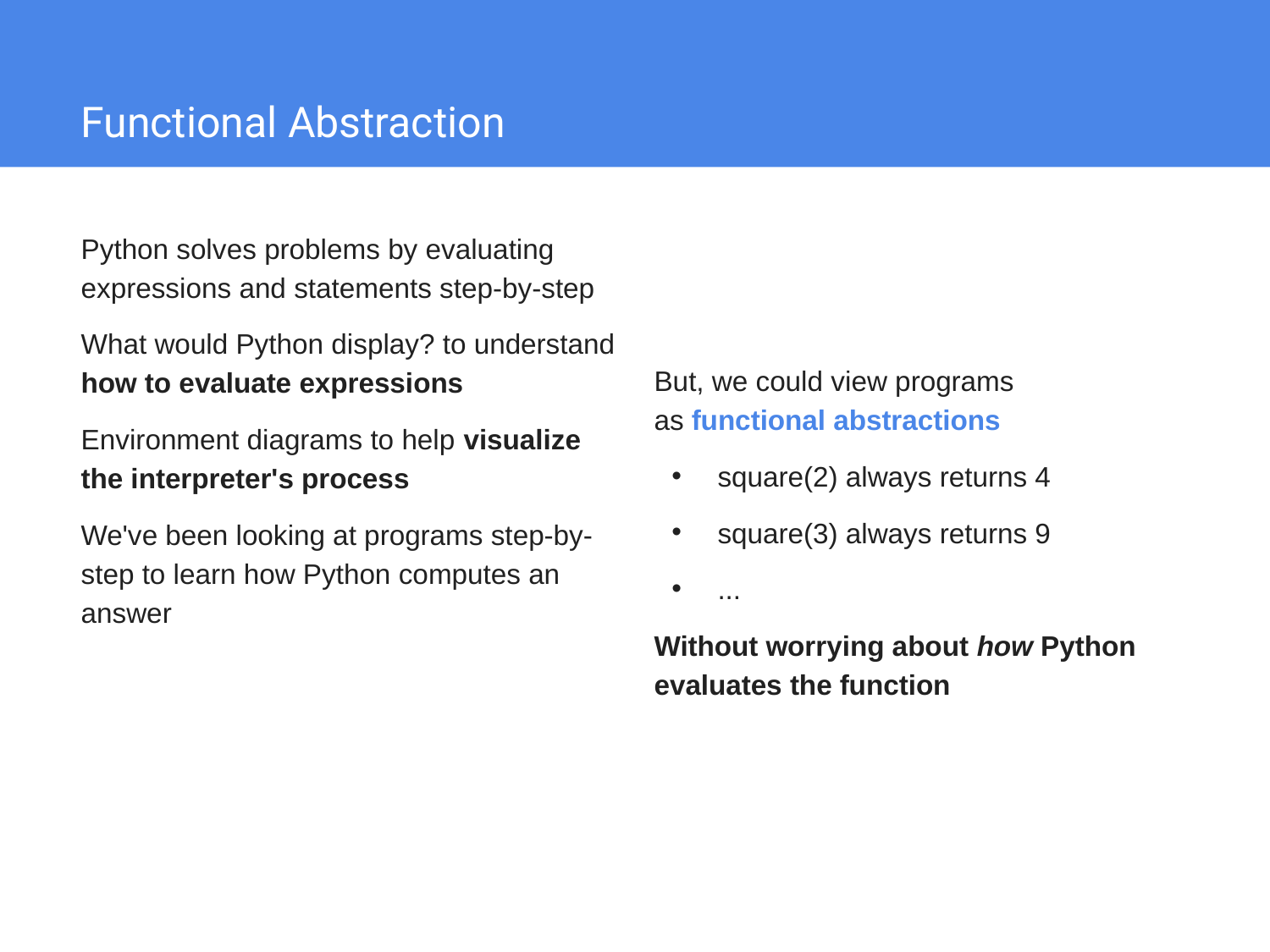

# Functional Abstraction
Python solves problems by evaluating expressions and statements step-by-step
What would Python display? to understand how to evaluate expressions
Environment diagrams to help visualize the interpreter's process
We've been looking at programs step-by-step to learn how Python computes an answer
But, we could view programs
as functional abstractions
square(2) always returns 4
square(3) always returns 9
...
Without worrying about how Python evaluates the function